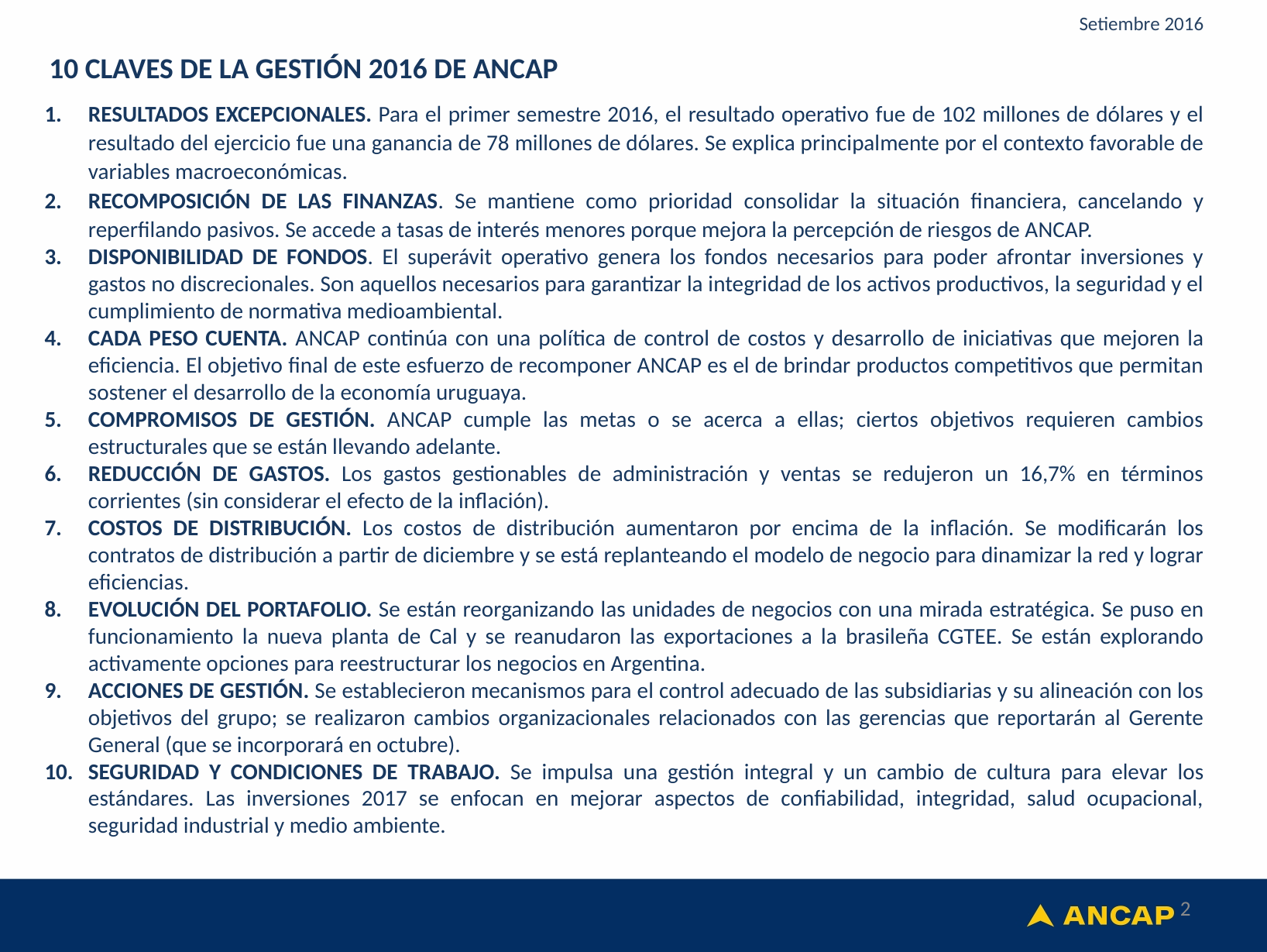

Setiembre 2016
 10 CLAVES DE LA GESTIÓN 2016 DE ANCAP
RESULTADOS EXCEPCIONALES. Para el primer semestre 2016, el resultado operativo fue de 102 millones de dólares y el resultado del ejercicio fue una ganancia de 78 millones de dólares. Se explica principalmente por el contexto favorable de variables macroeconómicas.
RECOMPOSICIÓN DE LAS FINANZAS. Se mantiene como prioridad consolidar la situación financiera, cancelando y reperfilando pasivos. Se accede a tasas de interés menores porque mejora la percepción de riesgos de ANCAP.
DISPONIBILIDAD DE FONDOS. El superávit operativo genera los fondos necesarios para poder afrontar inversiones y gastos no discrecionales. Son aquellos necesarios para garantizar la integridad de los activos productivos, la seguridad y el cumplimiento de normativa medioambiental.
CADA PESO CUENTA. ANCAP continúa con una política de control de costos y desarrollo de iniciativas que mejoren la eficiencia. El objetivo final de este esfuerzo de recomponer ANCAP es el de brindar productos competitivos que permitan sostener el desarrollo de la economía uruguaya.
COMPROMISOS DE GESTIÓN. ANCAP cumple las metas o se acerca a ellas; ciertos objetivos requieren cambios estructurales que se están llevando adelante.
REDUCCIÓN DE GASTOS. Los gastos gestionables de administración y ventas se redujeron un 16,7% en términos corrientes (sin considerar el efecto de la inflación).
COSTOS DE DISTRIBUCIÓN. Los costos de distribución aumentaron por encima de la inflación. Se modificarán los contratos de distribución a partir de diciembre y se está replanteando el modelo de negocio para dinamizar la red y lograr eficiencias.
EVOLUCIÓN DEL PORTAFOLIO. Se están reorganizando las unidades de negocios con una mirada estratégica. Se puso en funcionamiento la nueva planta de Cal y se reanudaron las exportaciones a la brasileña CGTEE. Se están explorando activamente opciones para reestructurar los negocios en Argentina.
ACCIONES DE GESTIÓN. Se establecieron mecanismos para el control adecuado de las subsidiarias y su alineación con los objetivos del grupo; se realizaron cambios organizacionales relacionados con las gerencias que reportarán al Gerente General (que se incorporará en octubre).
SEGURIDAD Y CONDICIONES DE TRABAJO. Se impulsa una gestión integral y un cambio de cultura para elevar los estándares. Las inversiones 2017 se enfocan en mejorar aspectos de confiabilidad, integridad, salud ocupacional, seguridad industrial y medio ambiente.
2